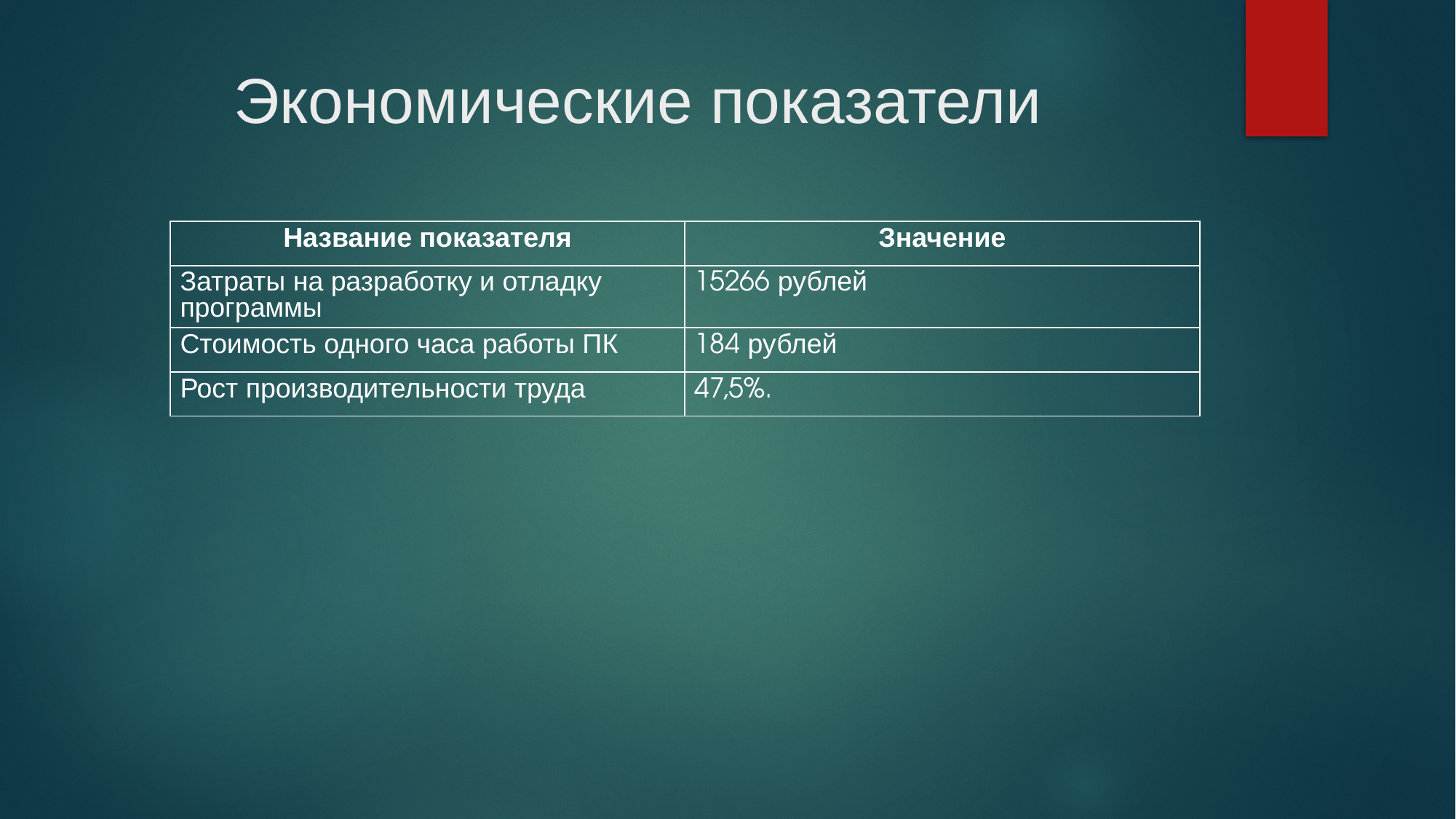

# Экономические показатели
| Название показателя | Значение |
| --- | --- |
| Затраты на разработку и отладку программы | 15266 рублей |
| Стоимость одного часа работы ПК | 184 рублей |
| Рост производительности труда | 47,5%. |